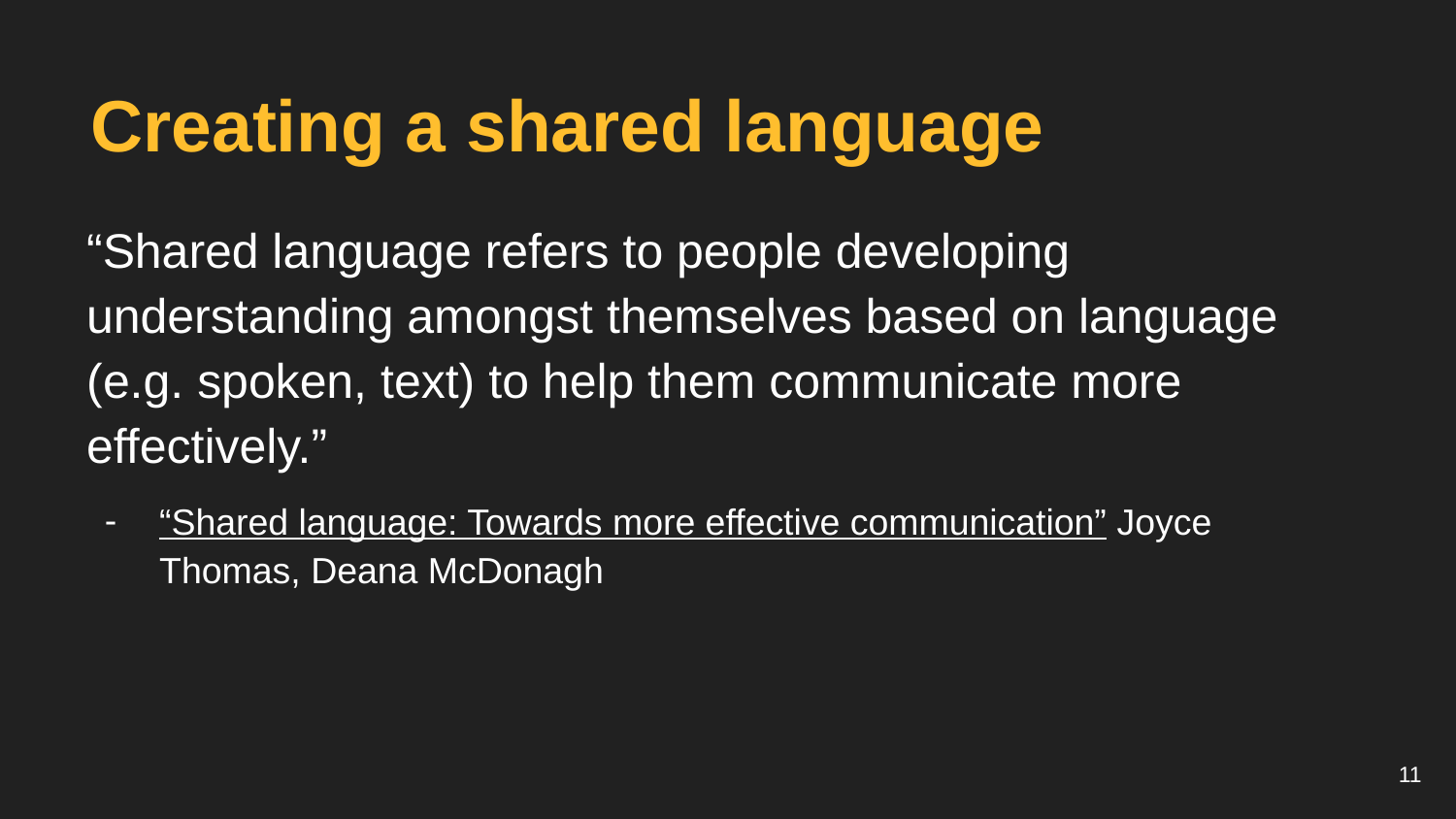

Creating a shared language
“Shared language refers to people developing understanding amongst themselves based on language (e.g. spoken, text) to help them communicate more effectively.”
“Shared language: Towards more effective communication” Joyce Thomas, Deana McDonagh
11